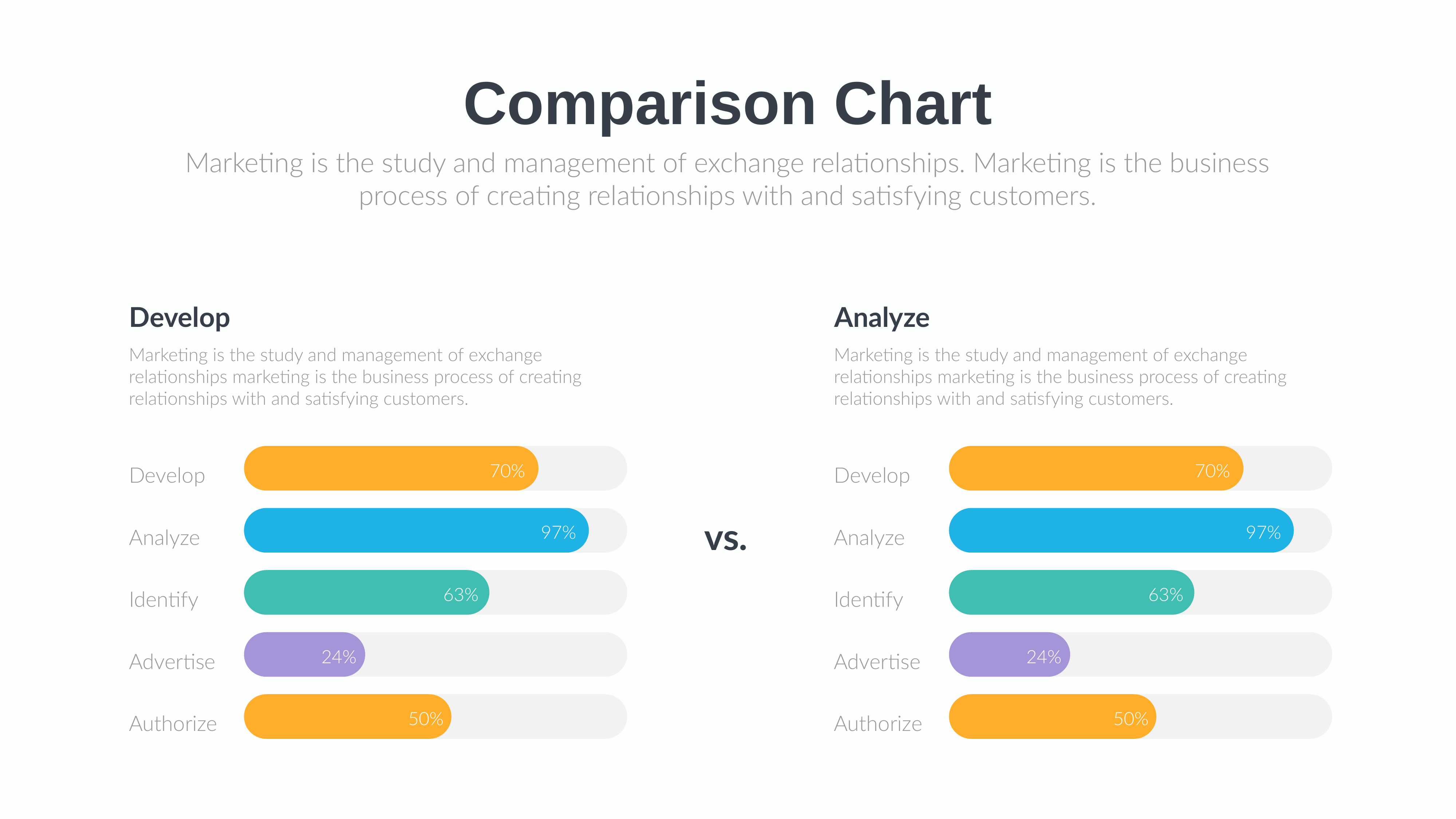

Comparison Chart
Marketing is the study and management of exchange relationships. Marketing is the business process of creating relationships with and satisfying customers.
Develop
Marketing is the study and management of exchange relationships marketing is the business process of creating relationships with and satisfying customers.
Analyze
Marketing is the study and management of exchange relationships marketing is the business process of creating relationships with and satisfying customers.

Develop
70%

Analyze
97%

Identify
63%

Advertise
24%

Authorize
50%

Develop
70%

Analyze
97%

Identify
63%

Advertise
24%

Authorize
50%
vs.